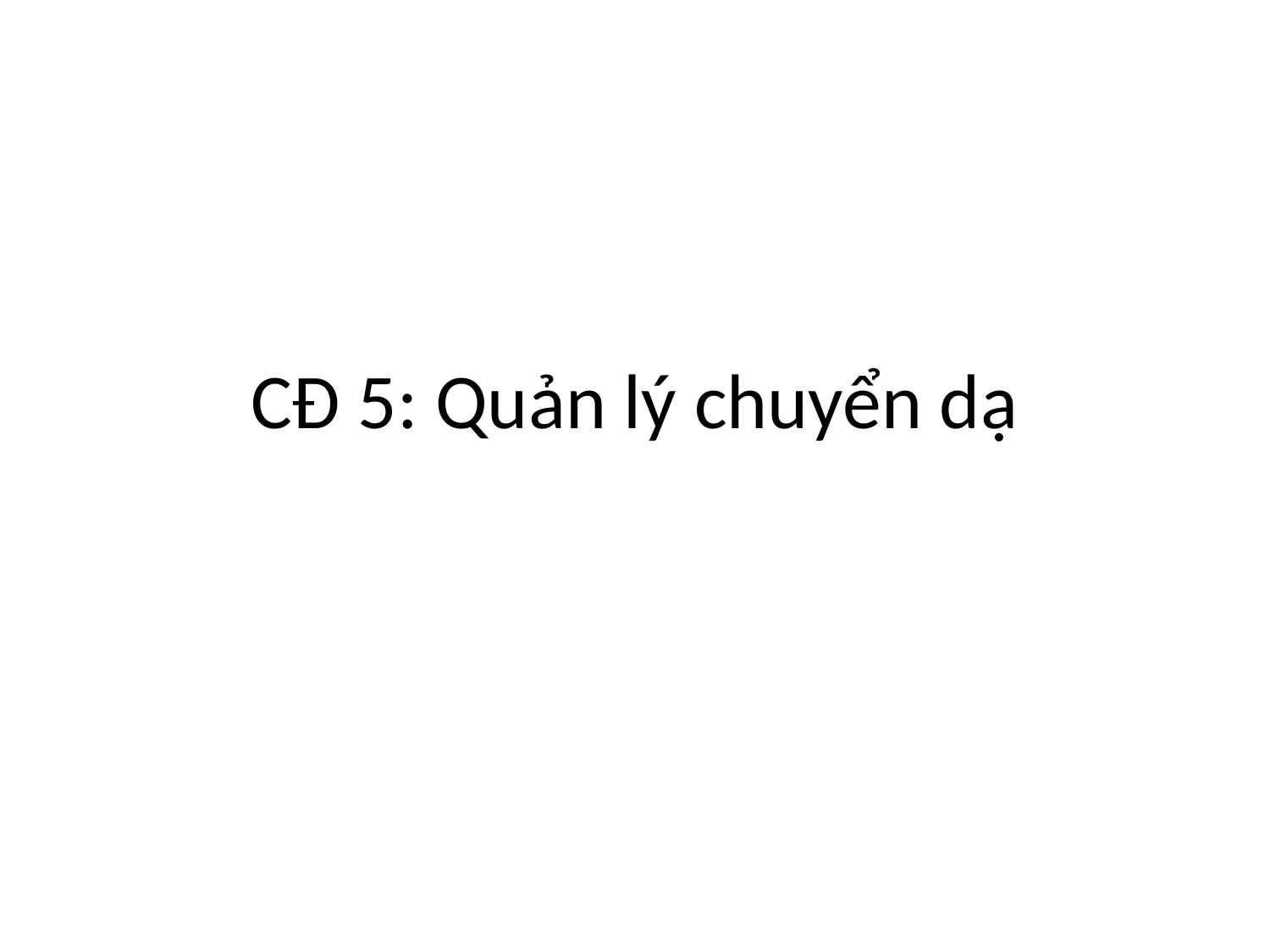

# CĐ 5: Quản lý chuyển dạ